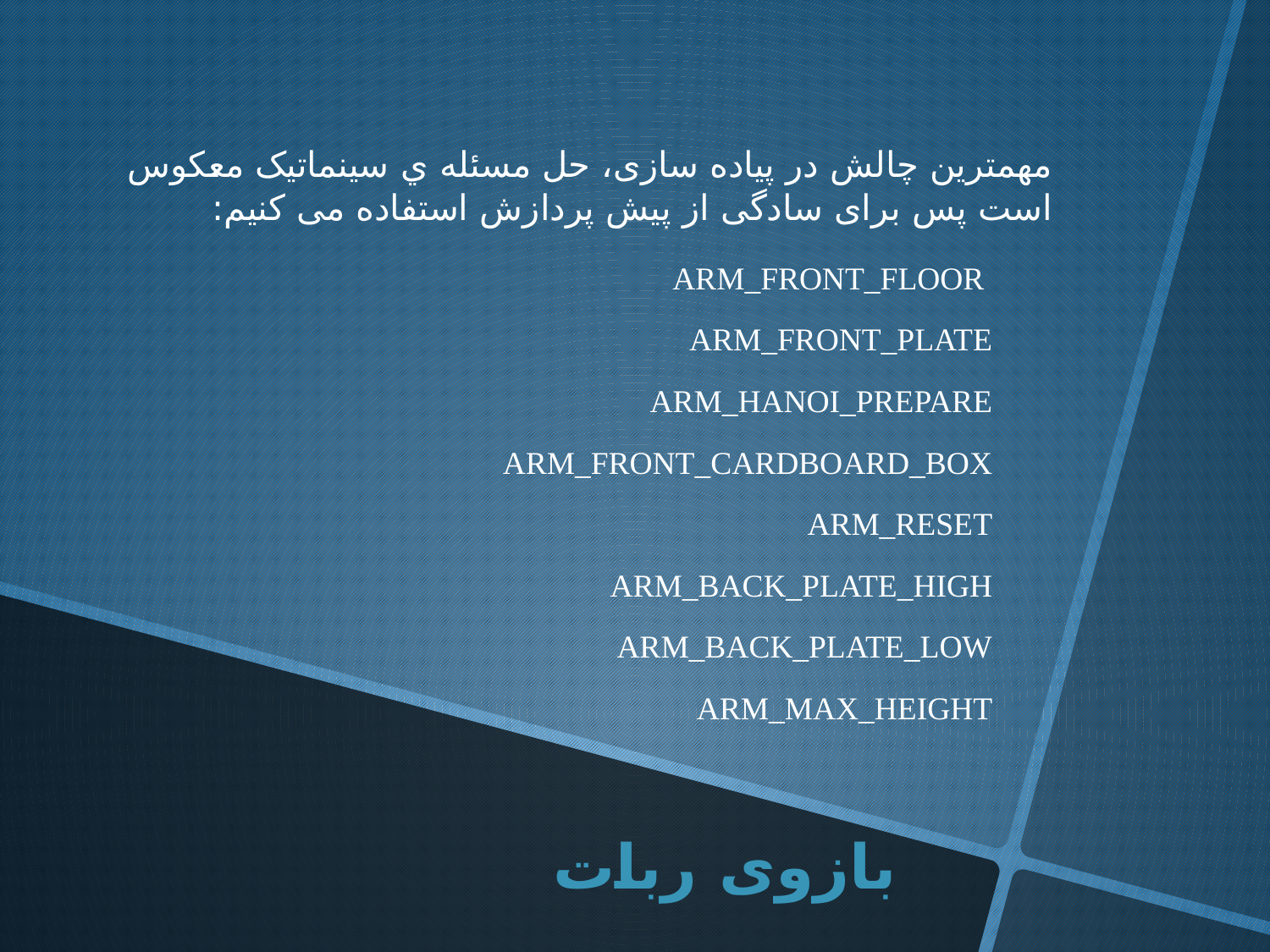

مهمترین چالش در پیاده سازی، حل مسئله ي سینماتیک معکوس است پس برای سادگی از پیش پردازش استفاده می کنیم:

 ARM_FRONT_FLOOR
ARM_FRONT_PLATE
ARM_HANOI_PREPARE
ARM_FRONT_CARDBOARD_BOX
ARM_RESET
ARM_BACK_PLATE_HIGH
ARM_BACK_PLATE_LOW
ARM_MAX_HEIGHT
بازوی ربات